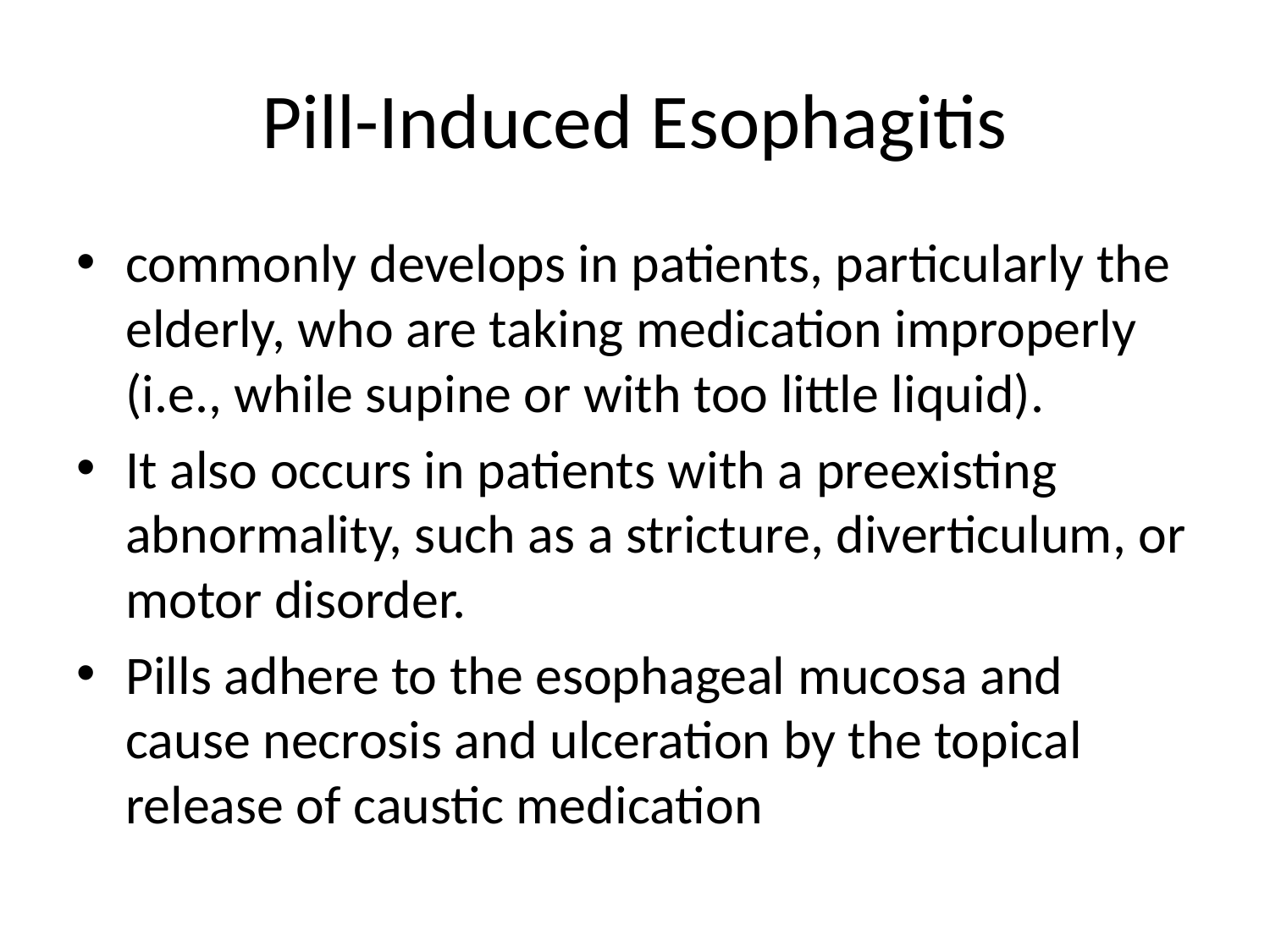

# Pill-Induced Esophagitis
commonly develops in patients, particularly the elderly, who are taking medication improperly (i.e., while supine or with too little liquid).
It also occurs in patients with a preexisting abnormality, such as a stricture, diverticulum, or motor disorder.
Pills adhere to the esophageal mucosa and cause necrosis and ulceration by the topical release of caustic medication